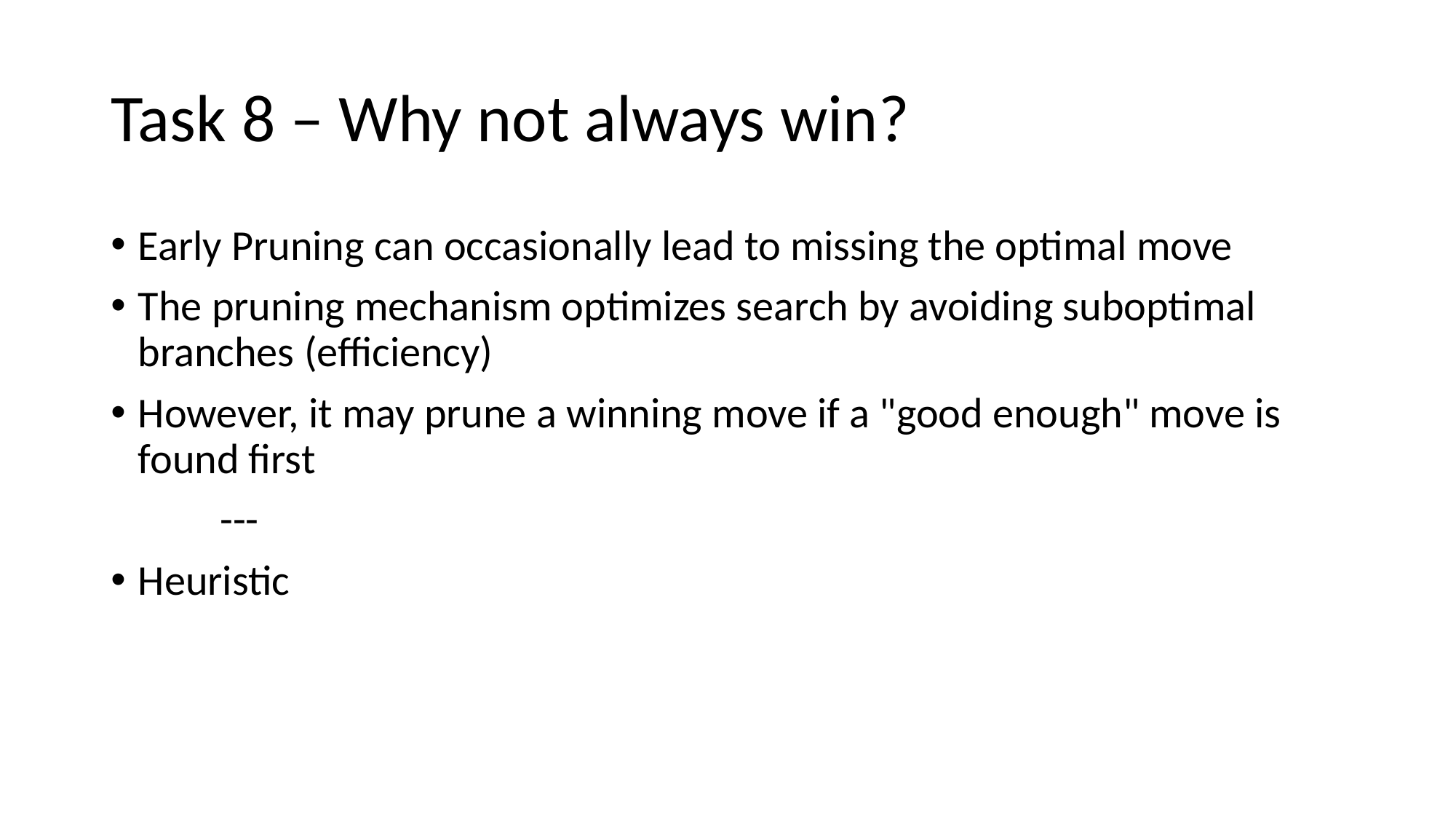

# Task 8 – Why not always win?
Early Pruning can occasionally lead to missing the optimal move
The pruning mechanism optimizes search by avoiding suboptimal branches (efficiency)
However, it may prune a winning move if a "good enough" move is found first
	---
Heuristic